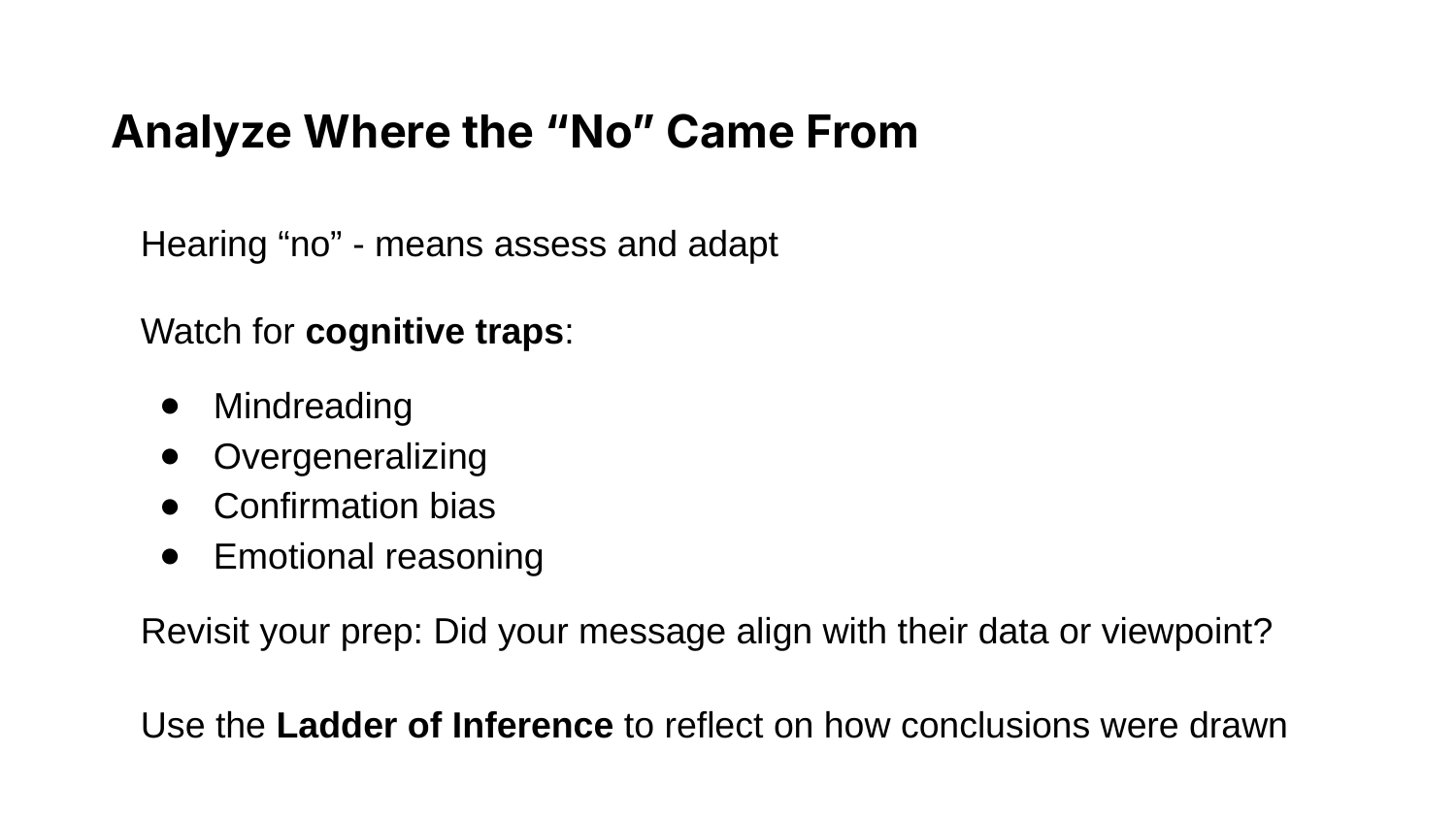

Analyze Where the “No” Came From
Hearing “no” - means assess and adapt
Watch for cognitive traps:
Mindreading
Overgeneralizing
Confirmation bias
Emotional reasoning
Revisit your prep: Did your message align with their data or viewpoint?
Use the Ladder of Inference to reflect on how conclusions were drawn